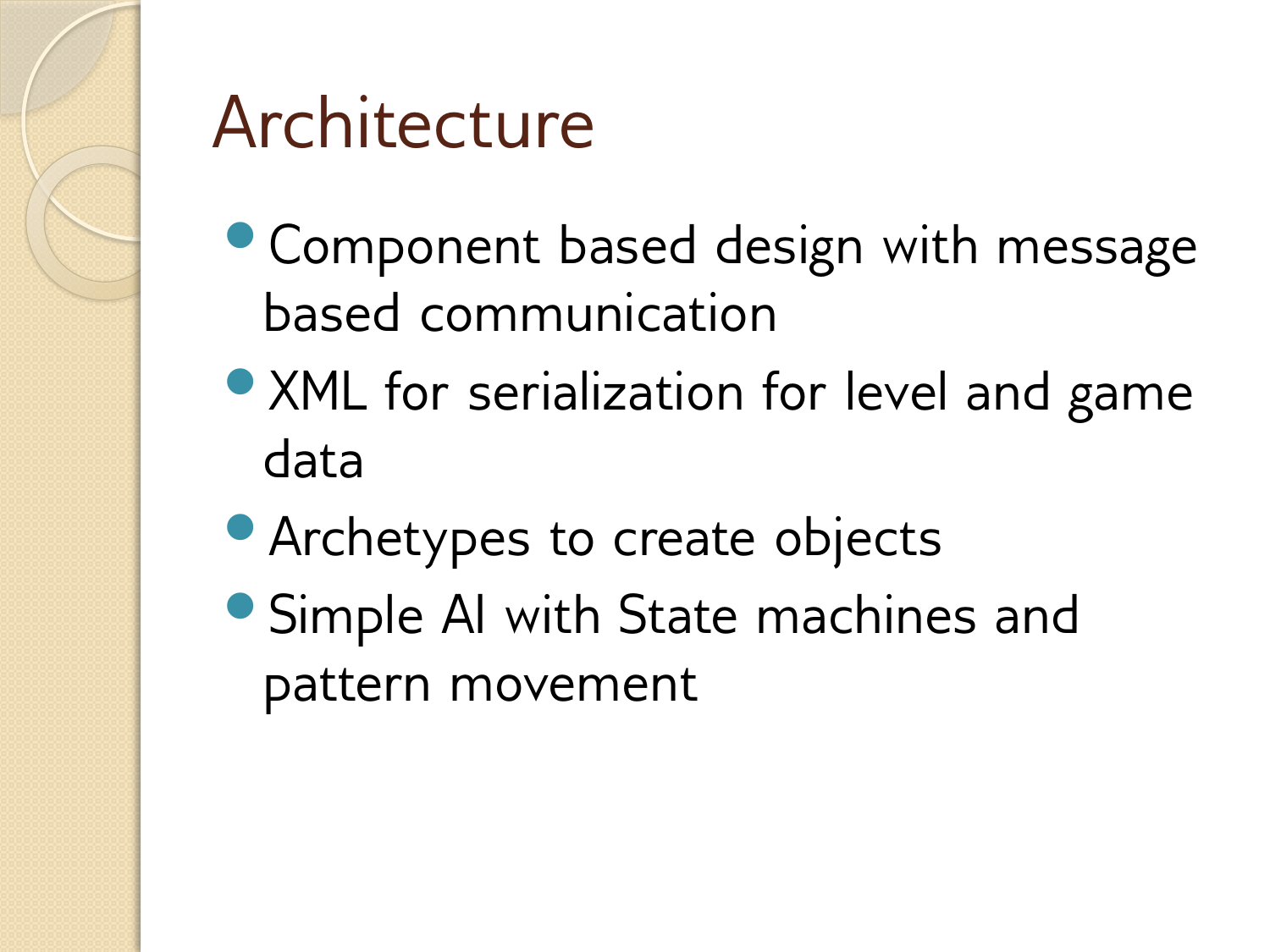

# Architecture
Component based design with message based communication
XML for serialization for level and game data
Archetypes to create objects
Simple AI with State machines and pattern movement